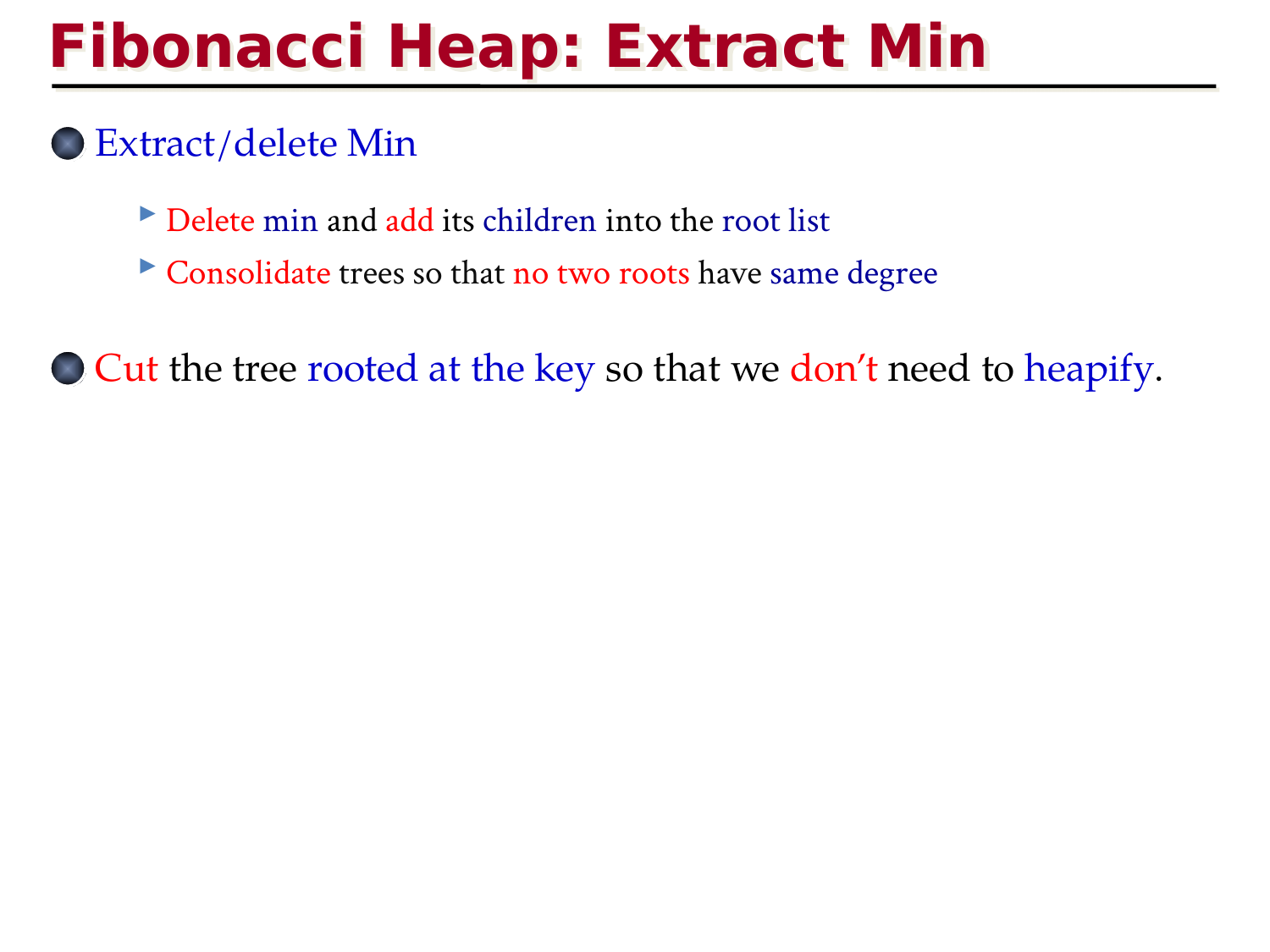

Fibonacci Heap: Extract Min

Extract/delete Min

 Delete min and add its children into the root list
 Consolidate trees so that no two roots have same degree
Cut the tree rooted at the key so that we don’t need to heapify.